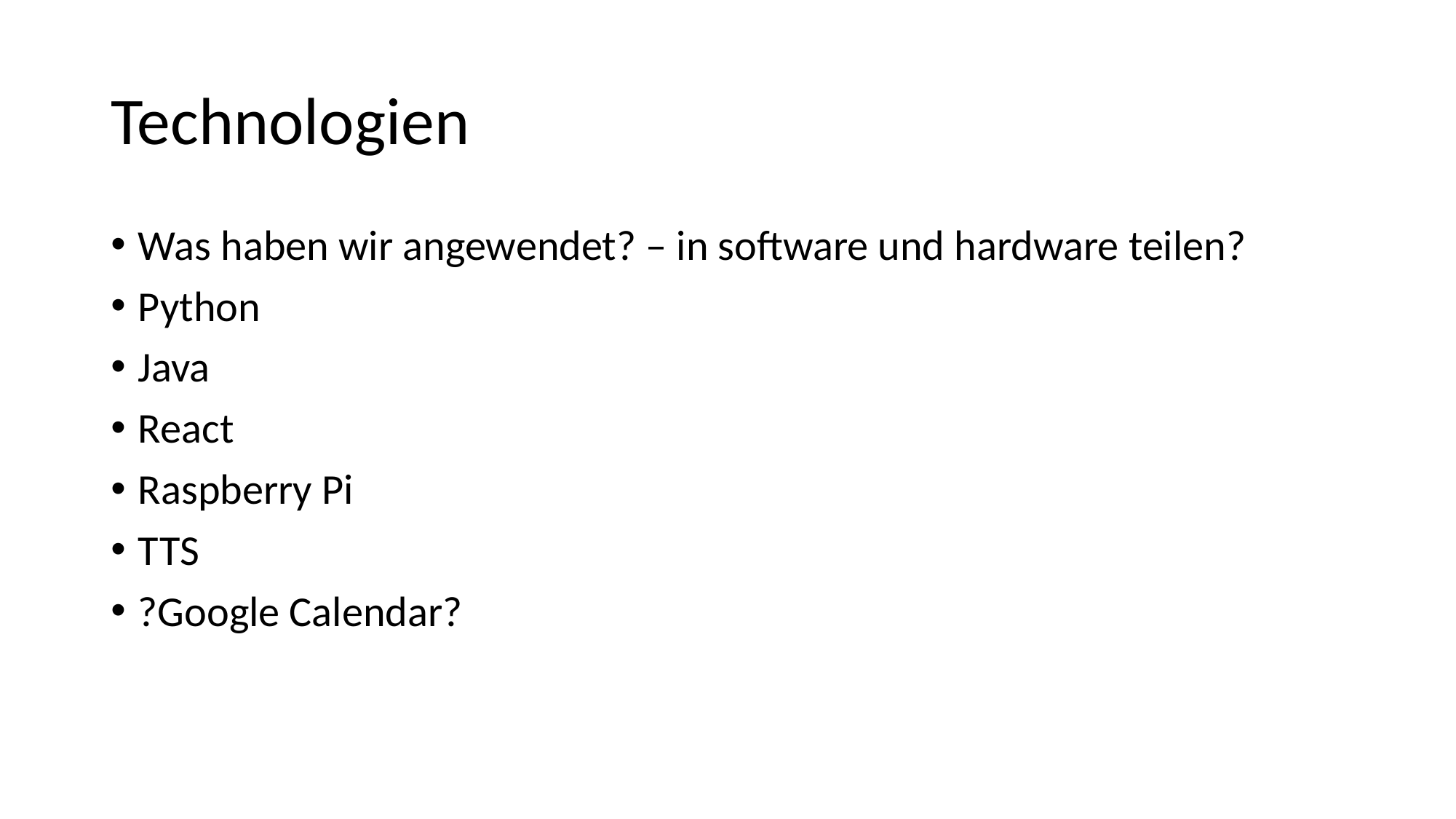

# Technologien
Was haben wir angewendet? – in software und hardware teilen?
Python
Java
React
Raspberry Pi
TTS
?Google Calendar?